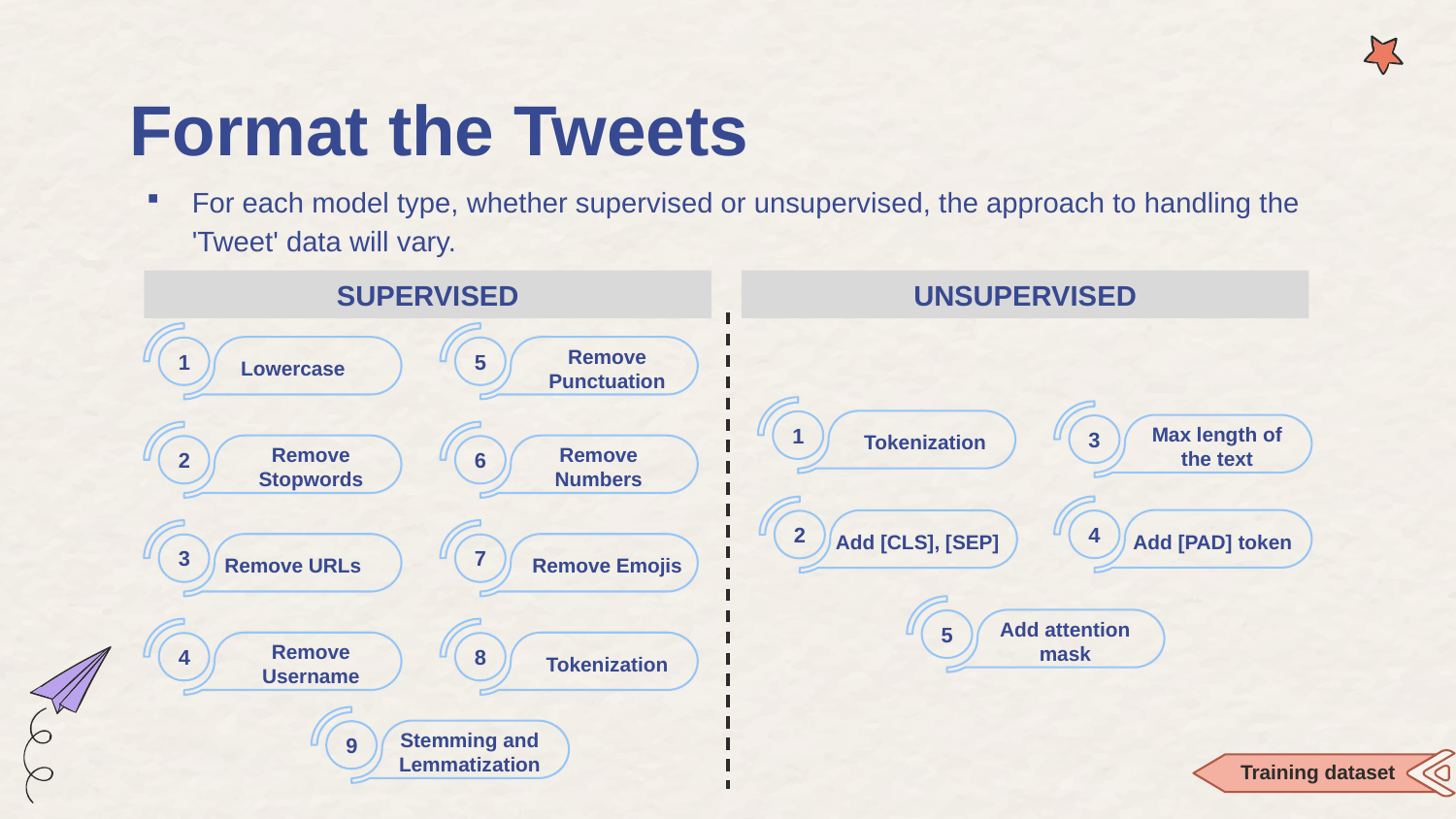

# Format the Tweets
For each model type, whether supervised or unsupervised, the approach to handling the 'Tweet' data will vary.
SUPERVISED
UNSUPERVISED

Lowercase
1

Remove Punctuation
5

Tokenization
1

Max length of the text
3

Remove Stopwords
2

Remove Numbers
6

Add [PAD] token
4

Add [CLS], [SEP]
2

Remove URLs
3

Remove Emojis
7

Add attention mask
5

Remove Username
4

Tokenization
8

Stemming and Lemmatization
9

Training dataset